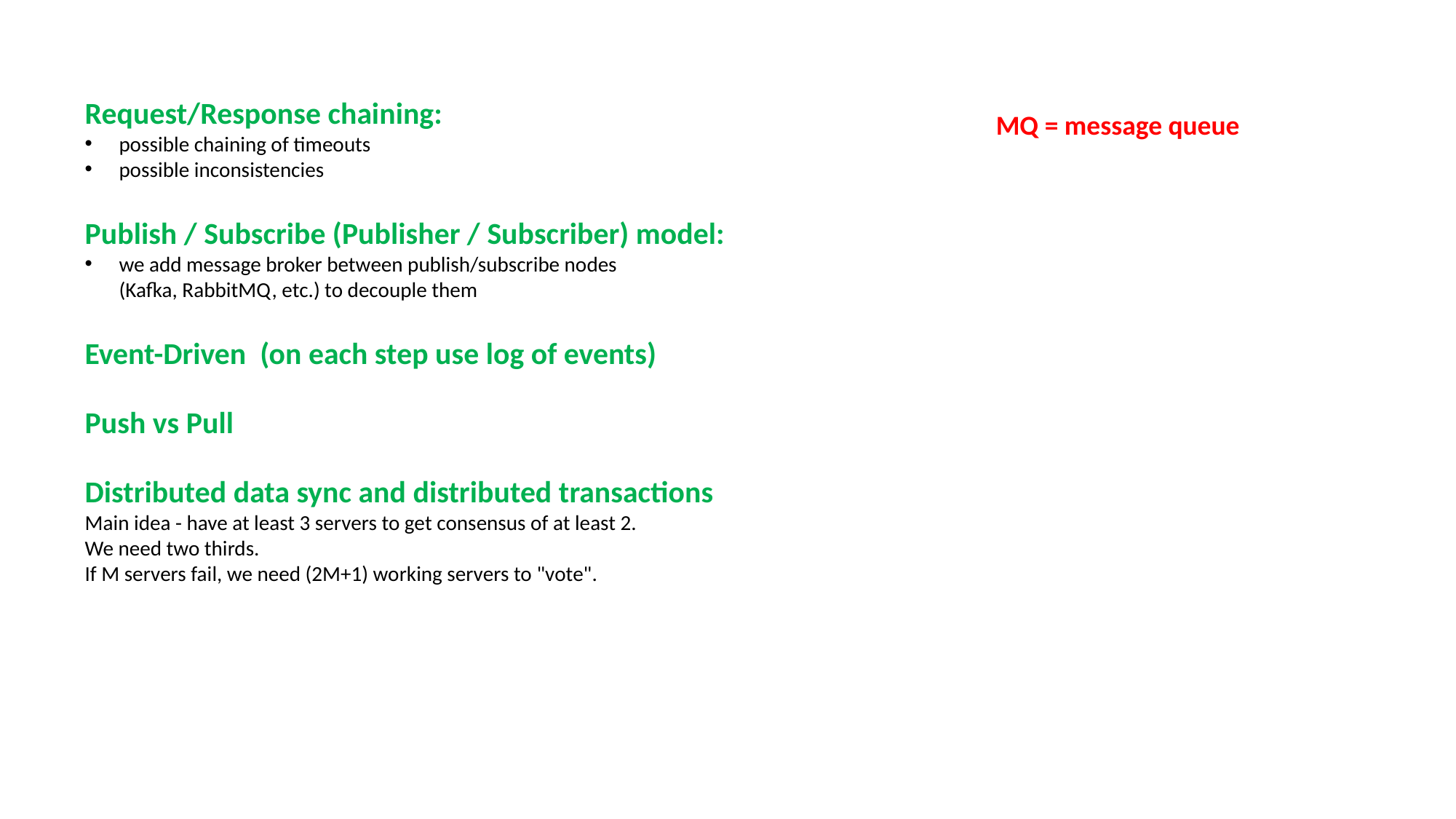

Request/Response chaining:
possible chaining of timeouts
possible inconsistencies

Publish / Subscribe (Publisher / Subscriber) model:
we add message broker between publish/subscribe nodes
(Kafka, RabbitMQ, etc.) to decouple them

Event-Driven  (on each step use log of events)

Push vs Pull

Distributed data sync and distributed transactions
Main idea - have at least 3 servers to get consensus of at least 2.
We need two thirds.
If M servers fail, we need (2M+1) working servers to "vote".
MQ = message queue